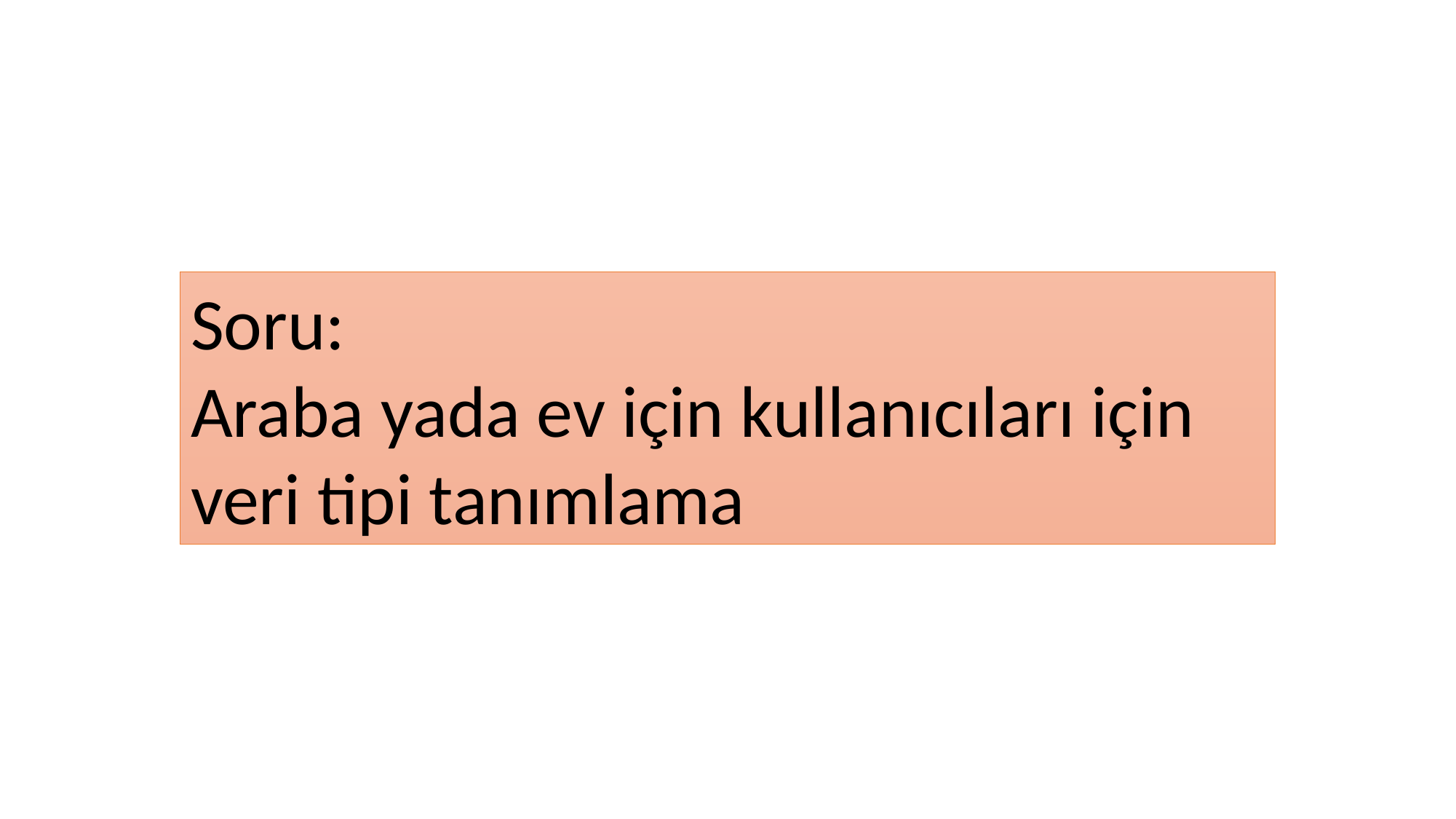

Soru:
Araba yada ev için kullanıcıları için  veri tipi tanımlama